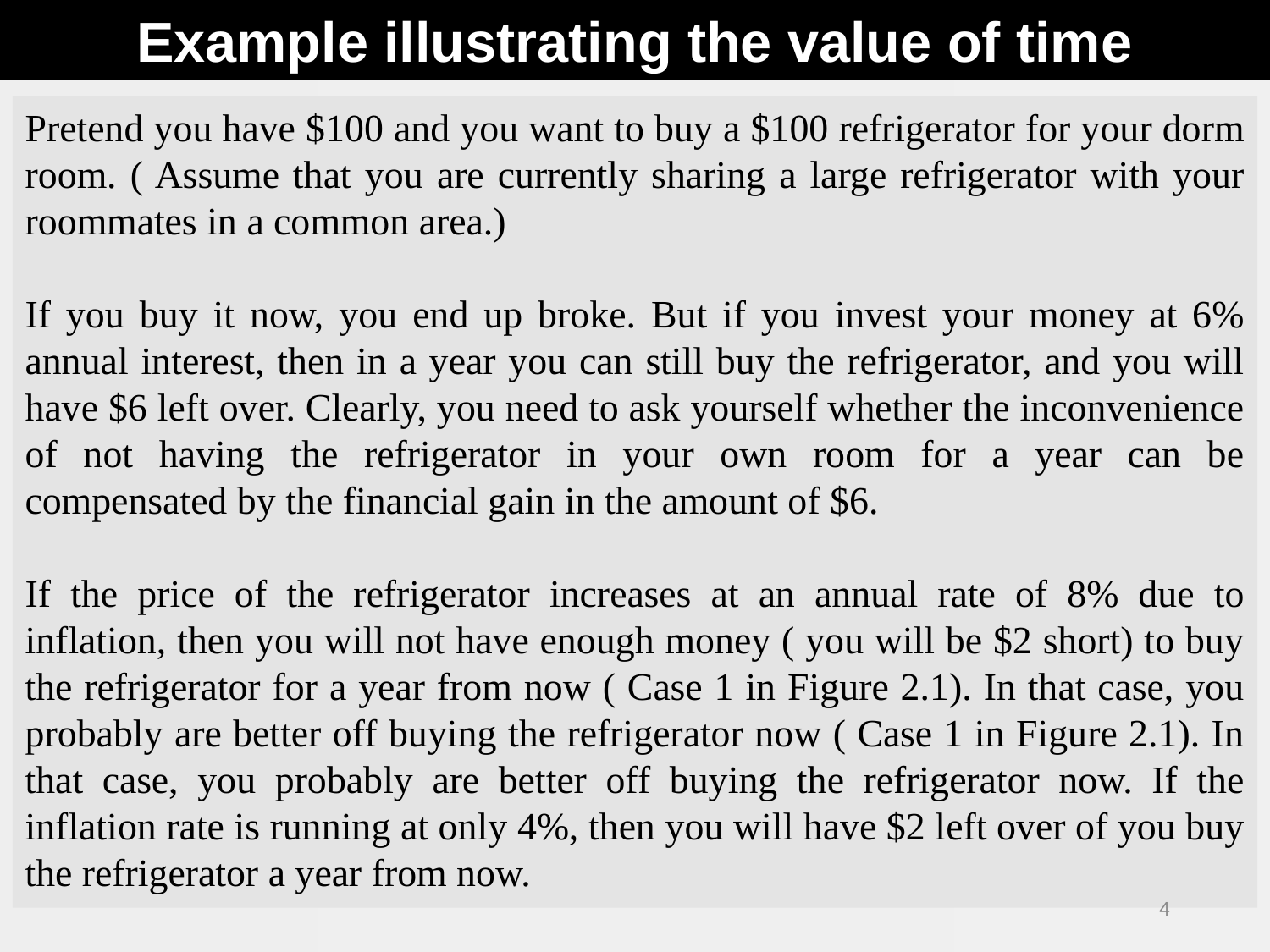

Example illustrating the value of time

Pretend you have $100 and you want to buy a $100 refrigerator for your dorm room. ( Assume that you are currently sharing a large refrigerator with your roommates in a common area.)

If you buy it now, you end up broke. But if you invest your money at 6% annual interest, then in a year you can still buy the refrigerator, and you will have $6 left over. Clearly, you need to ask yourself whether the inconvenience of not having the refrigerator in your own room for a year can be compensated by the financial gain in the amount of $6.

If the price of the refrigerator increases at an annual rate of 8% due to inflation, then you will not have enough money ( you will be $2 short) to buy the refrigerator for a year from now ( Case 1 in Figure 2.1). In that case, you probably are better off buying the refrigerator now ( Case 1 in Figure 2.1). In that case, you probably are better off buying the refrigerator now. If the inflation rate is running at only 4%, then you will have $2 left over of you buy the refrigerator a year from now.
4